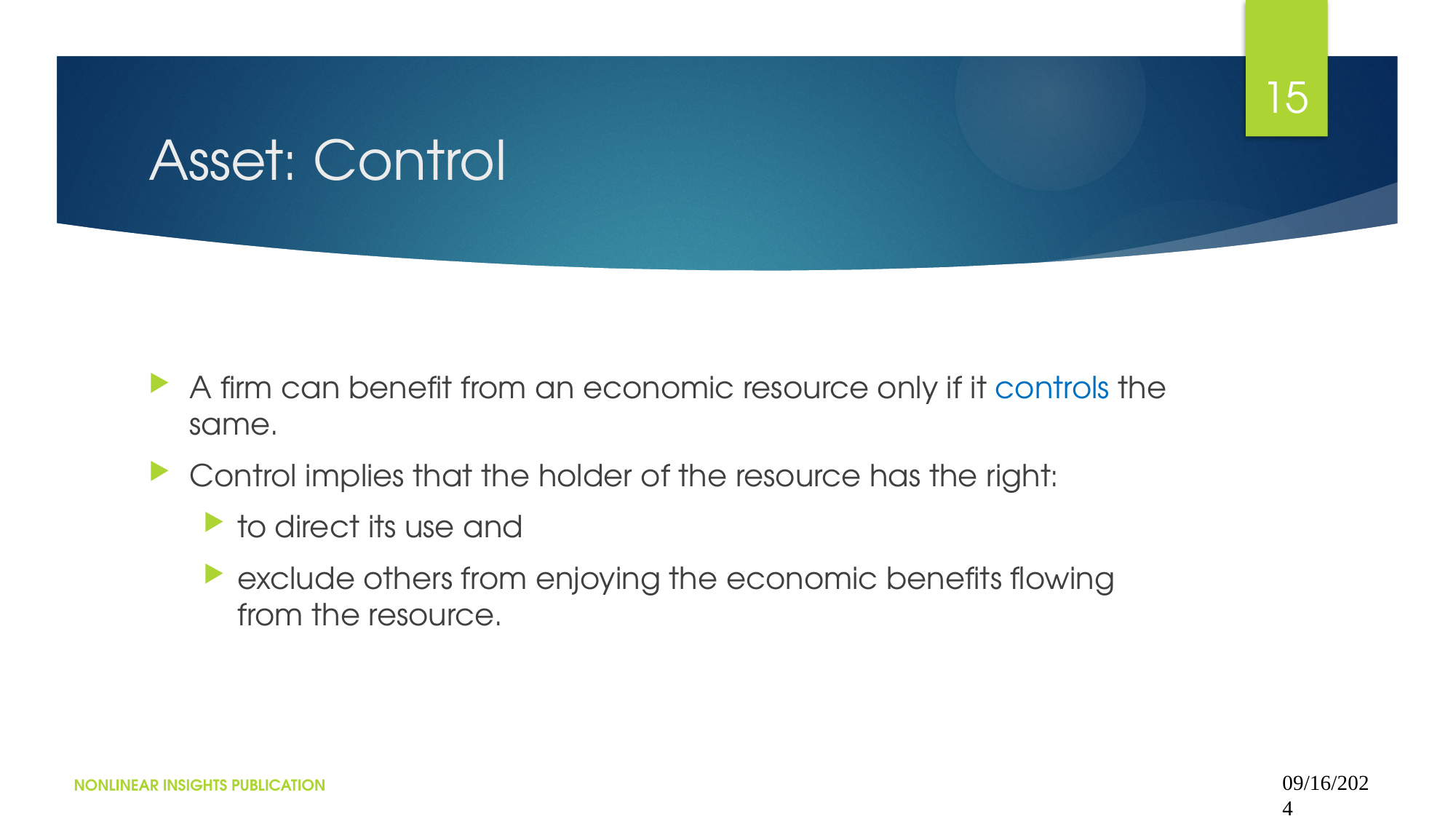

15
# Asset: Control

A firm can benefit from an economic resource only if it controls the same.
Control implies that the holder of the resource has the right:
to direct its use and
exclude others from enjoying the economic benefits flowing from the resource.
NONLINEAR INSIGHTS PUBLICATION
09/16/2024